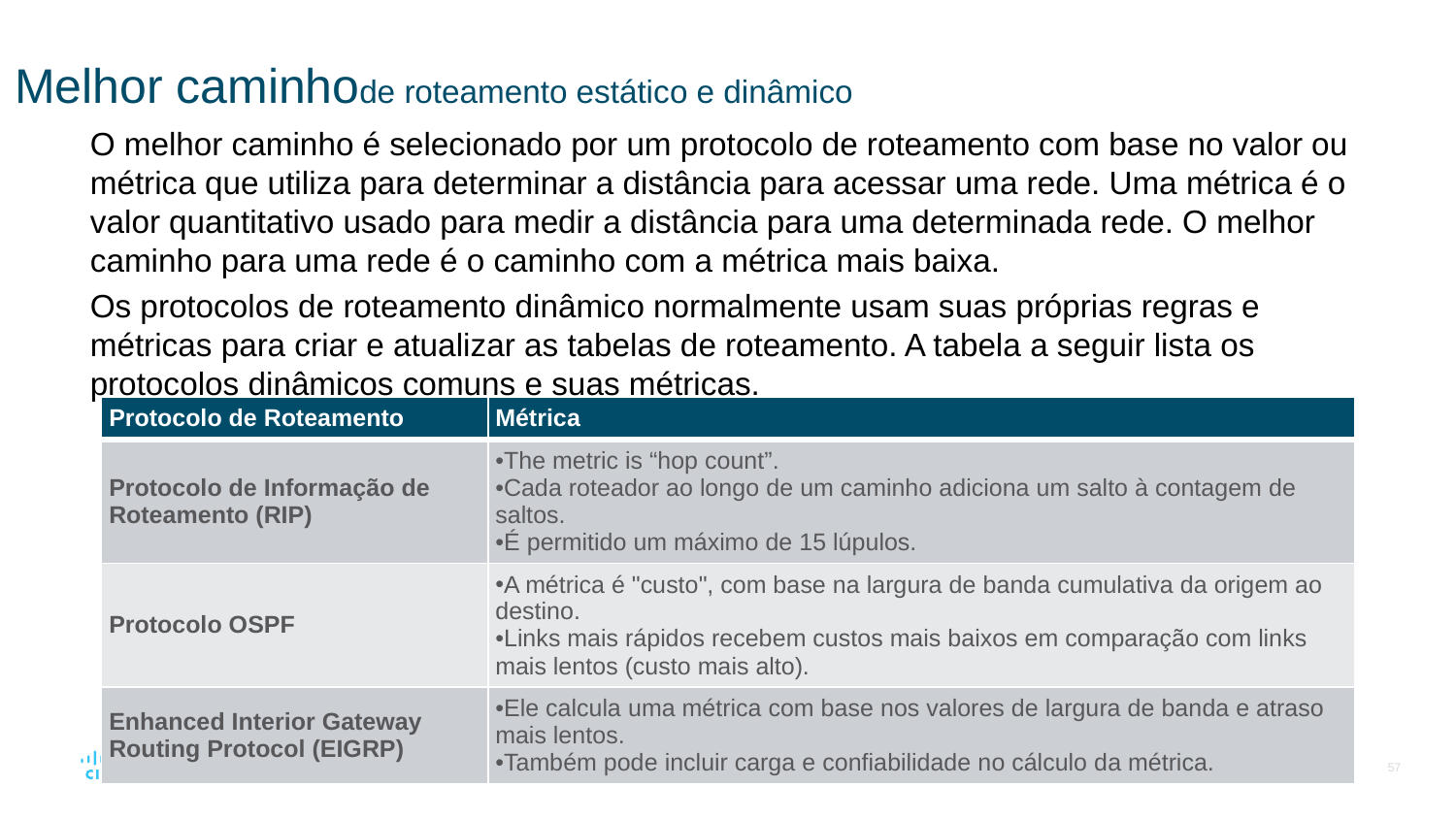

# Melhor caminhode roteamento estático e dinâmico
O melhor caminho é selecionado por um protocolo de roteamento com base no valor ou métrica que utiliza para determinar a distância para acessar uma rede. Uma métrica é o valor quantitativo usado para medir a distância para uma determinada rede. O melhor caminho para uma rede é o caminho com a métrica mais baixa.
Os protocolos de roteamento dinâmico normalmente usam suas próprias regras e métricas para criar e atualizar as tabelas de roteamento. A tabela a seguir lista os protocolos dinâmicos comuns e suas métricas.

| Protocolo de Roteamento | Métrica |
| --- | --- |
| Protocolo de Informação de Roteamento (RIP) | The metric is “hop count”. Cada roteador ao longo de um caminho adiciona um salto à contagem de saltos. É permitido um máximo de 15 lúpulos. |
| Protocolo OSPF | A métrica é "custo", com base na largura de banda cumulativa da origem ao destino. Links mais rápidos recebem custos mais baixos em comparação com links mais lentos (custo mais alto). |
| Enhanced Interior Gateway Routing Protocol (EIGRP) | Ele calcula uma métrica com base nos valores de largura de banda e atraso mais lentos. Também pode incluir carga e confiabilidade no cálculo da métrica. |